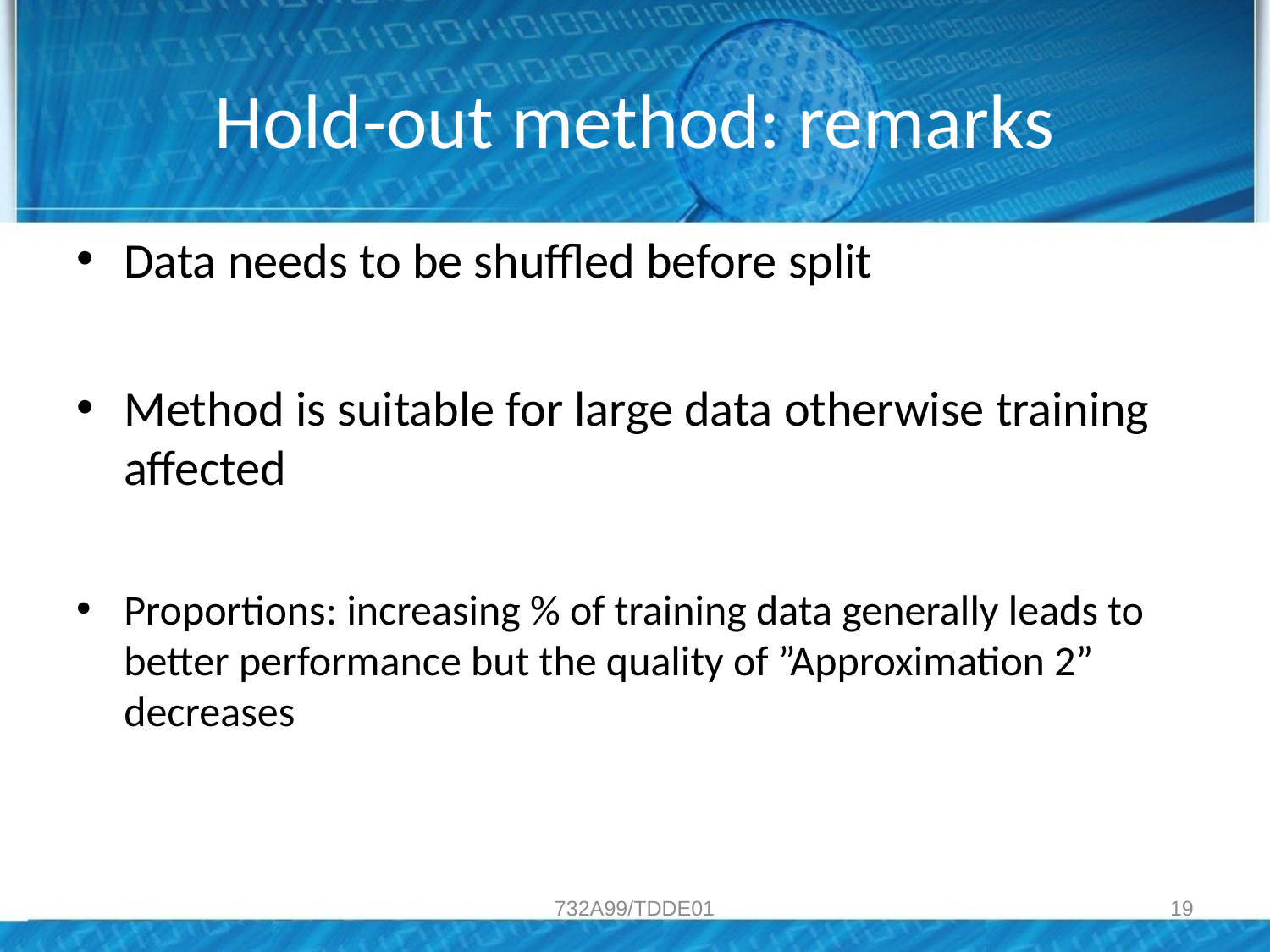

# Hold-out method: remarks
Data needs to be shuffled before split

Method is suitable for large data otherwise training affected

Proportions: increasing % of training data generally leads to better performance but the quality of ”Approximation 2” decreases

732A99/TDDE01
19